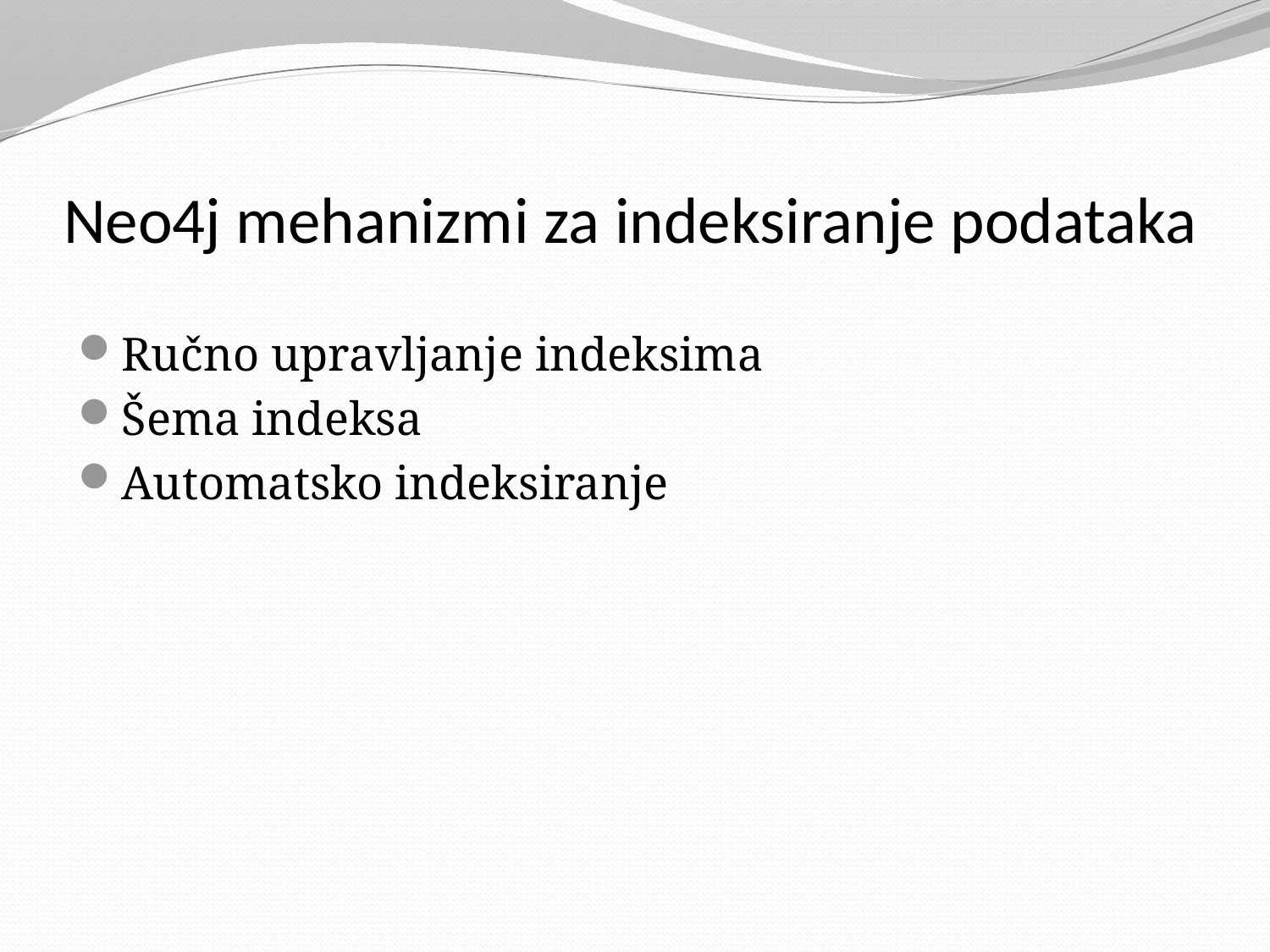

# Neo4j mehanizmi za indeksiranje podataka
Ručno upravljanje indeksima
Šema indeksa
Automatsko indeksiranje